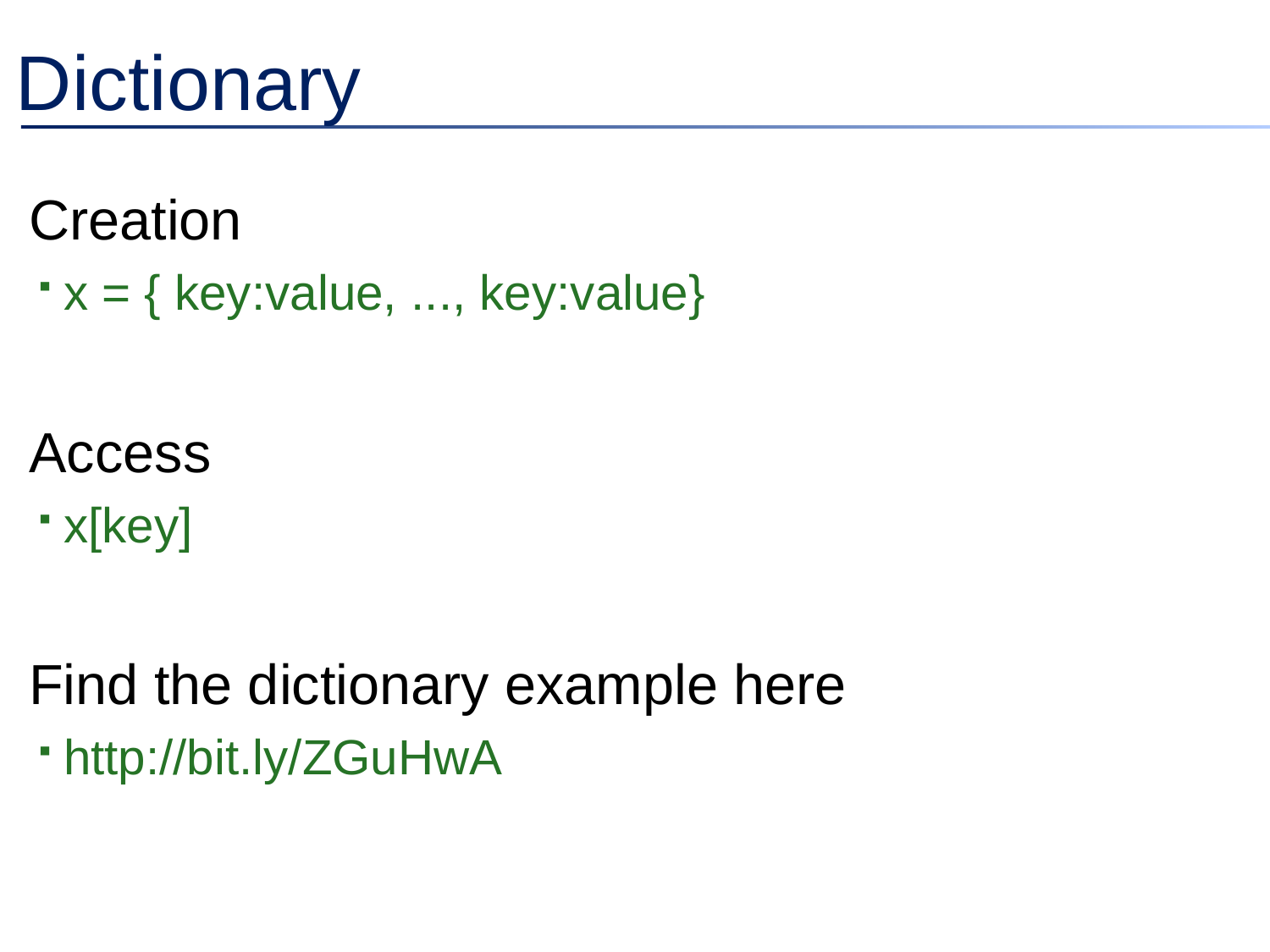

# Dictionary
Creation
x = { key:value, ..., key:value}

Access
x[key]

Find the dictionary example here
http://bit.ly/ZGuHwA